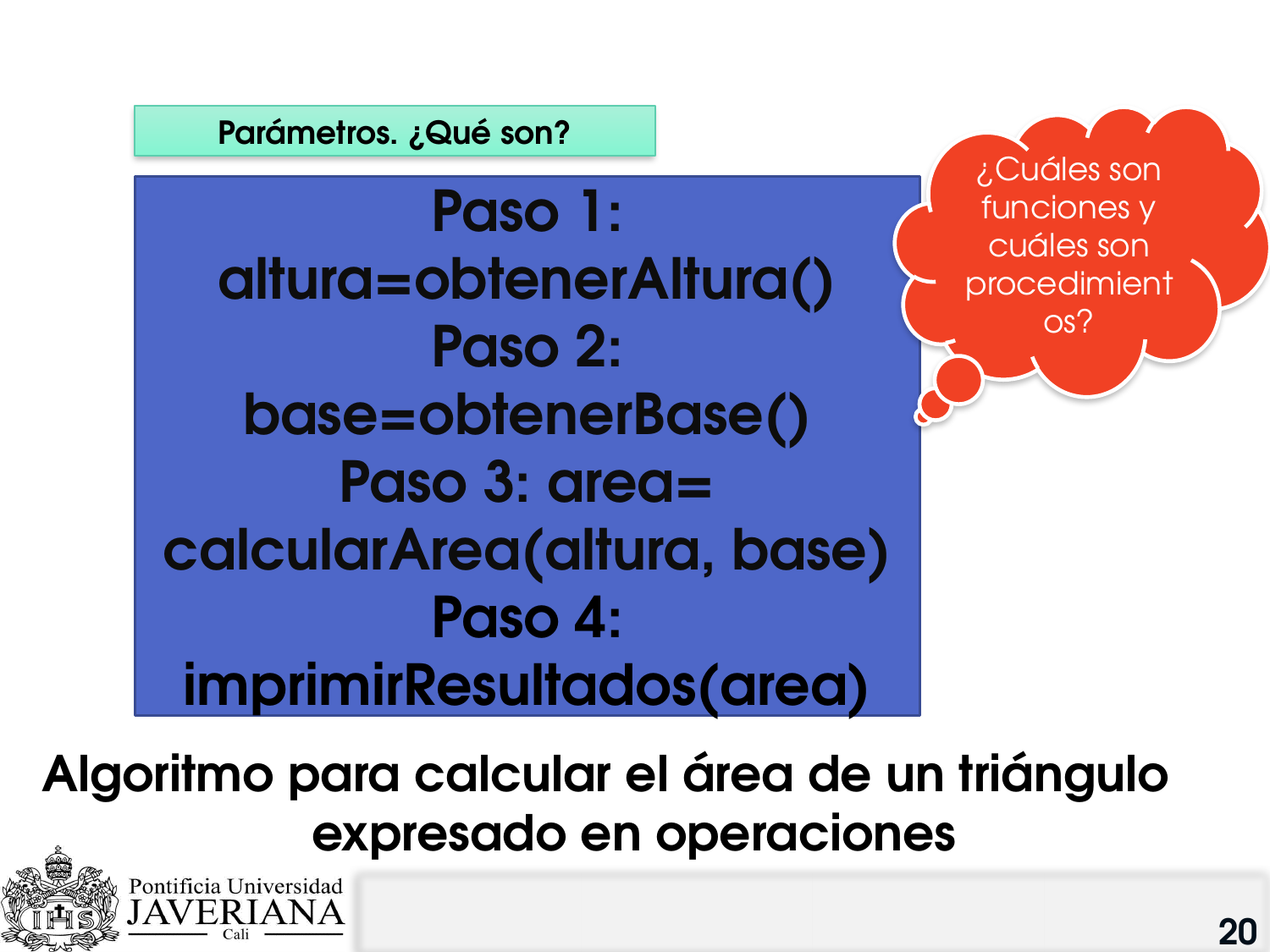

# Ejemplo: funciones  y procedimientos
Parámetros. ¿Qué son?
¿Cuáles son funciones y cuáles son procedimientos?
Paso 1: altura=obtenerAltura()
Paso 2: base=obtenerBase()
Paso 3: area= calcularArea(altura, base)
Paso 4: imprimirResultados(area)
Algoritmo para calcular el área de un triángulo
expresado en operaciones
20